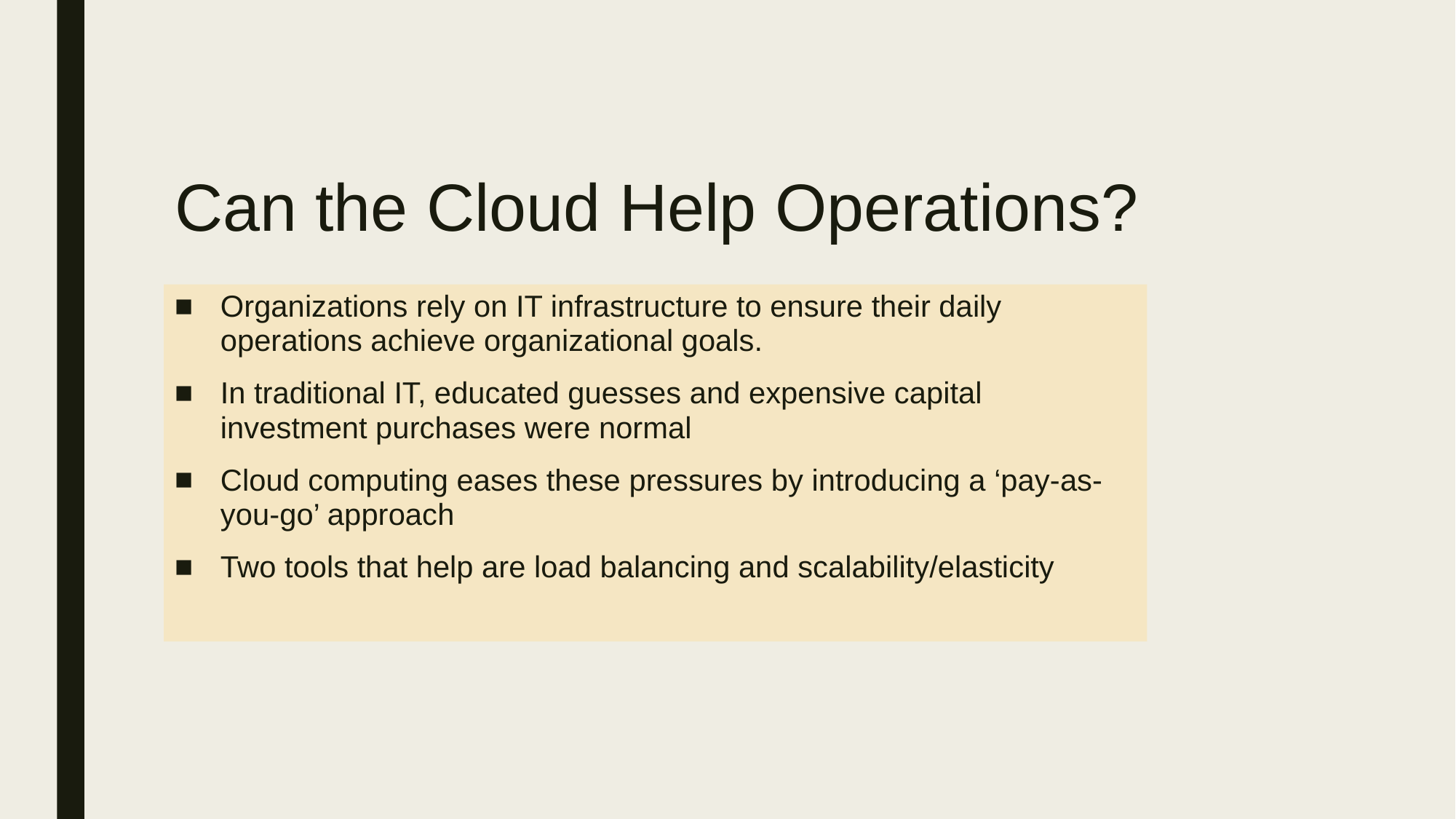

# Can the Cloud Help Operations?
Organizations rely on IT infrastructure to ensure their daily operations achieve organizational goals.
In traditional IT, educated guesses and expensive capital investment purchases were normal
Cloud computing eases these pressures by introducing a ‘pay-as-you-go’ approach
Two tools that help are load balancing and scalability/elasticity